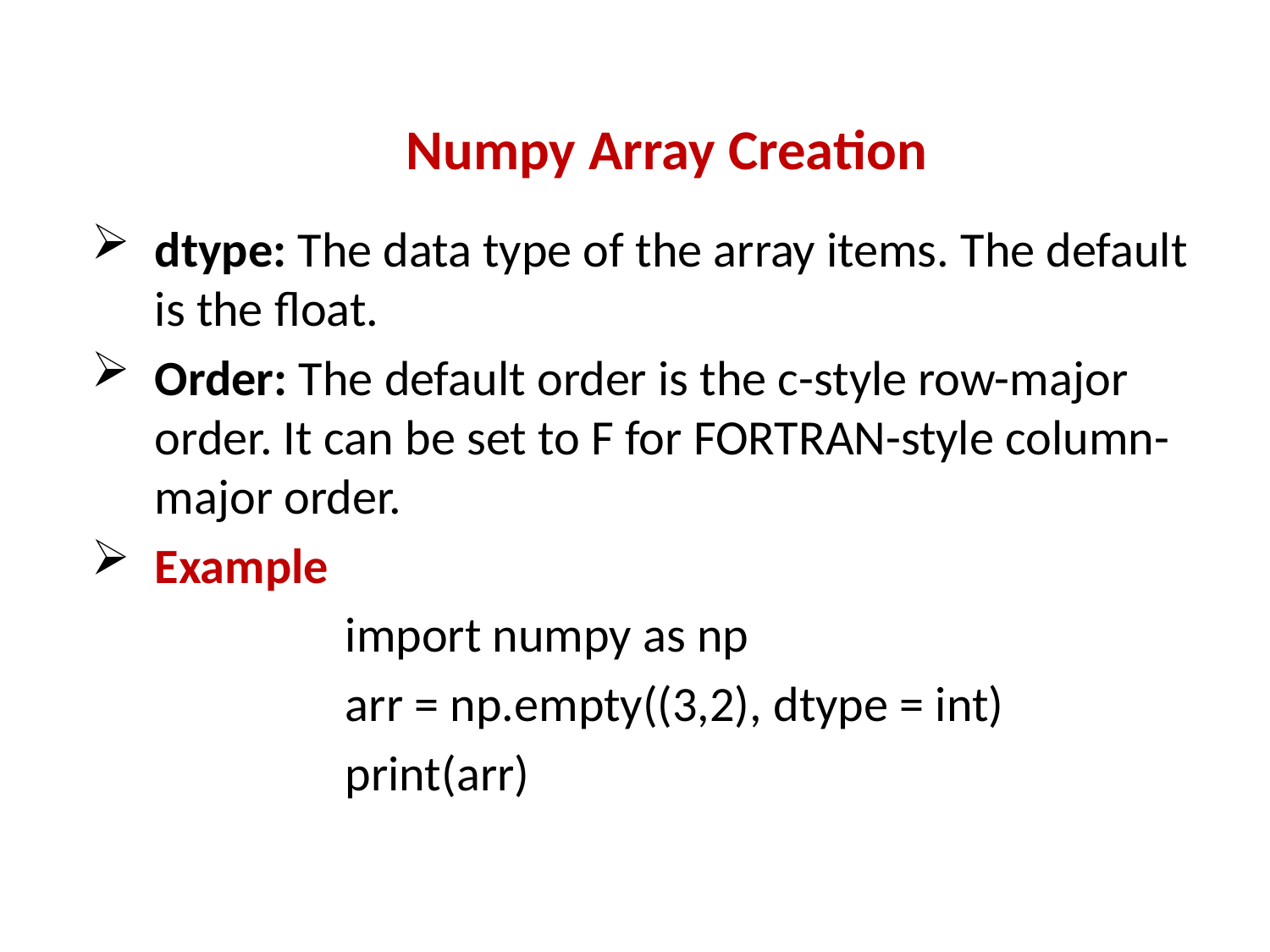

#
Numpy Array Creation
dtype: The data type of the array items. The default is the float.
Order: The default order is the c-style row-major order. It can be set to F for FORTRAN-style column-major order.
Example
		import numpy as np
		arr = np.empty((3,2), dtype = int)
		print(arr)